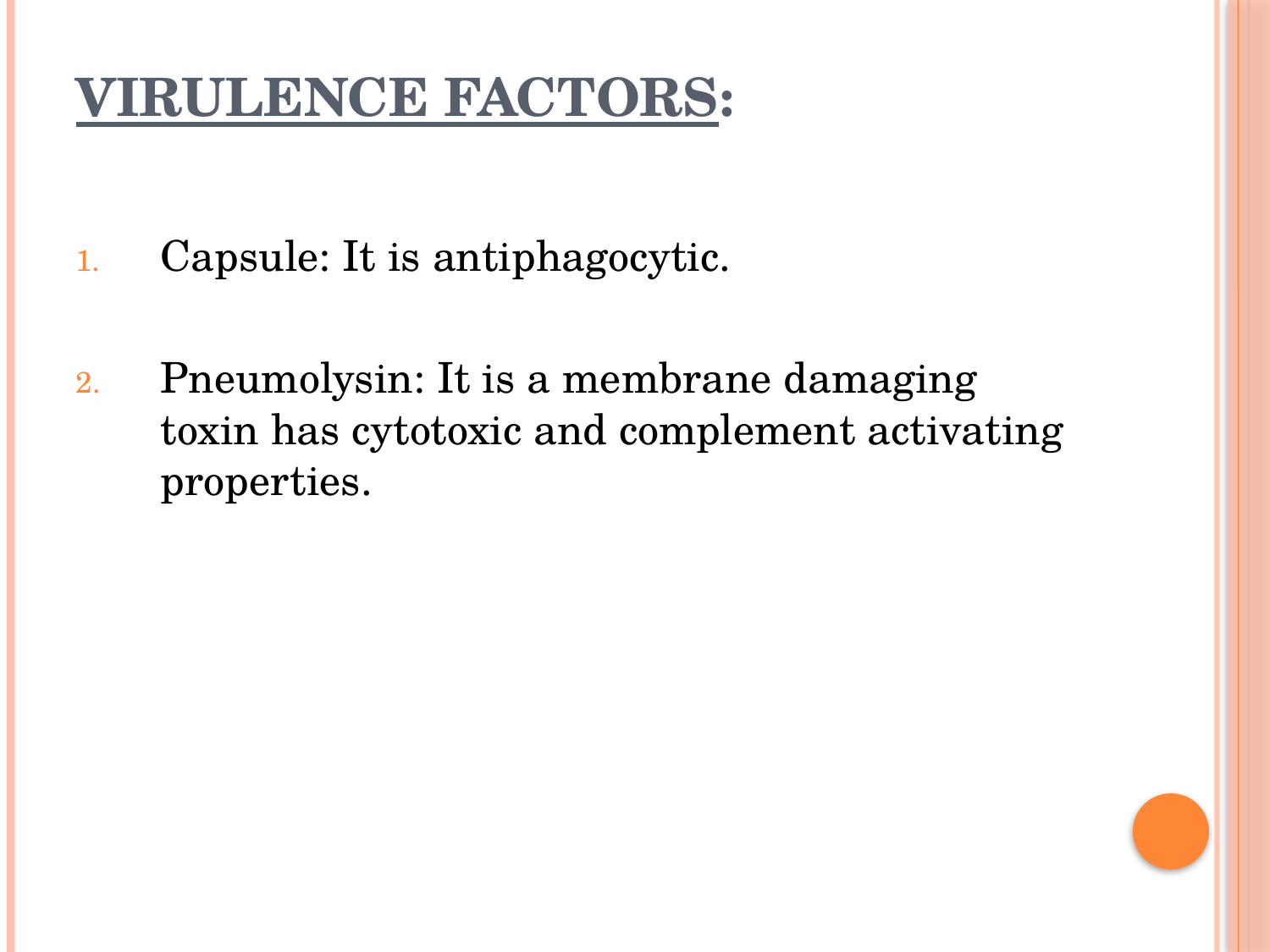

# Virulence factors:
Capsule: It is antiphagocytic.

Pneumolysin: It is a membrane damaging toxin has cytotoxic and complement activating properties.